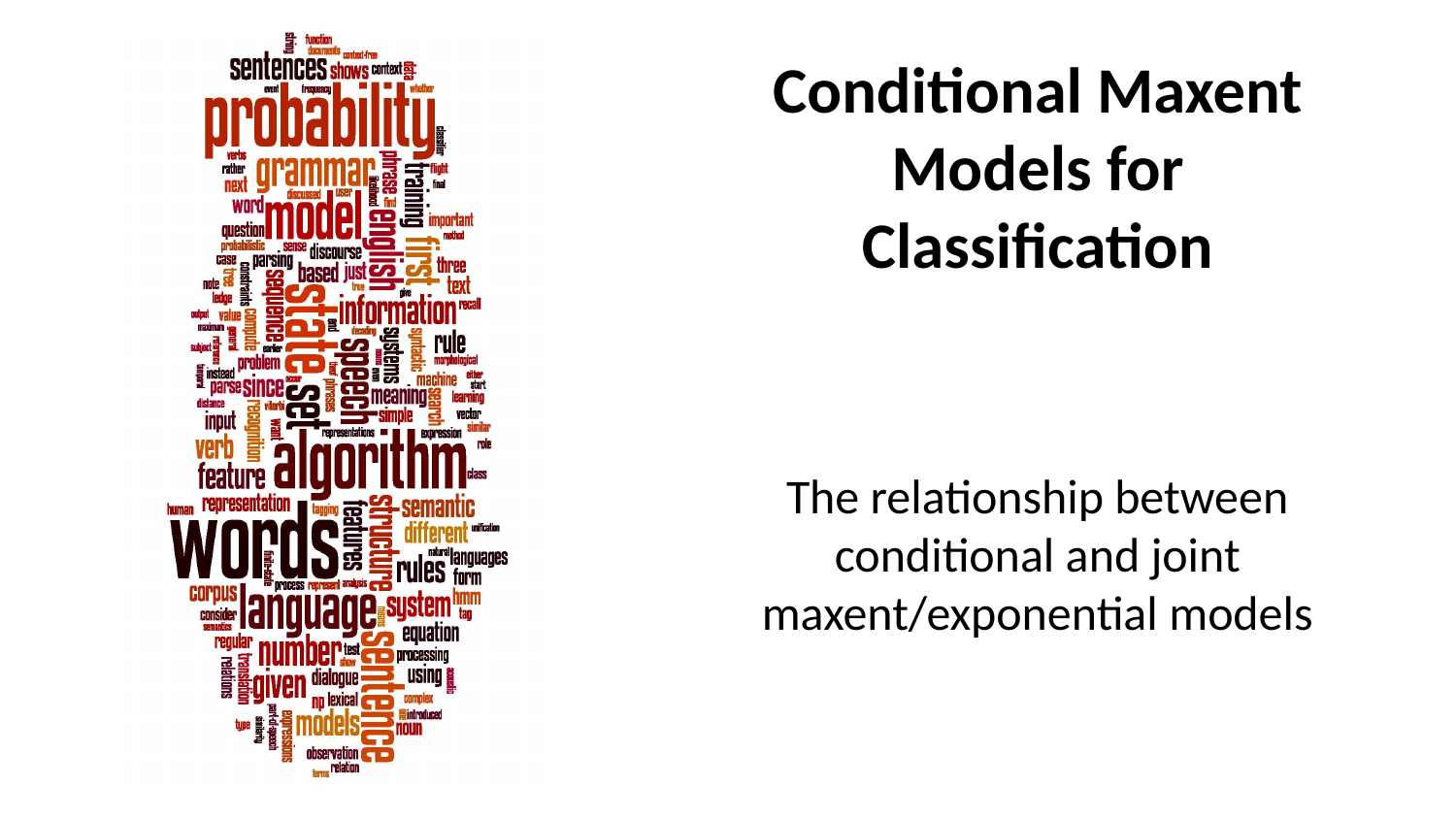

# Conditional Maxent Models for Classification
The relationship between conditional and joint maxent/exponential models